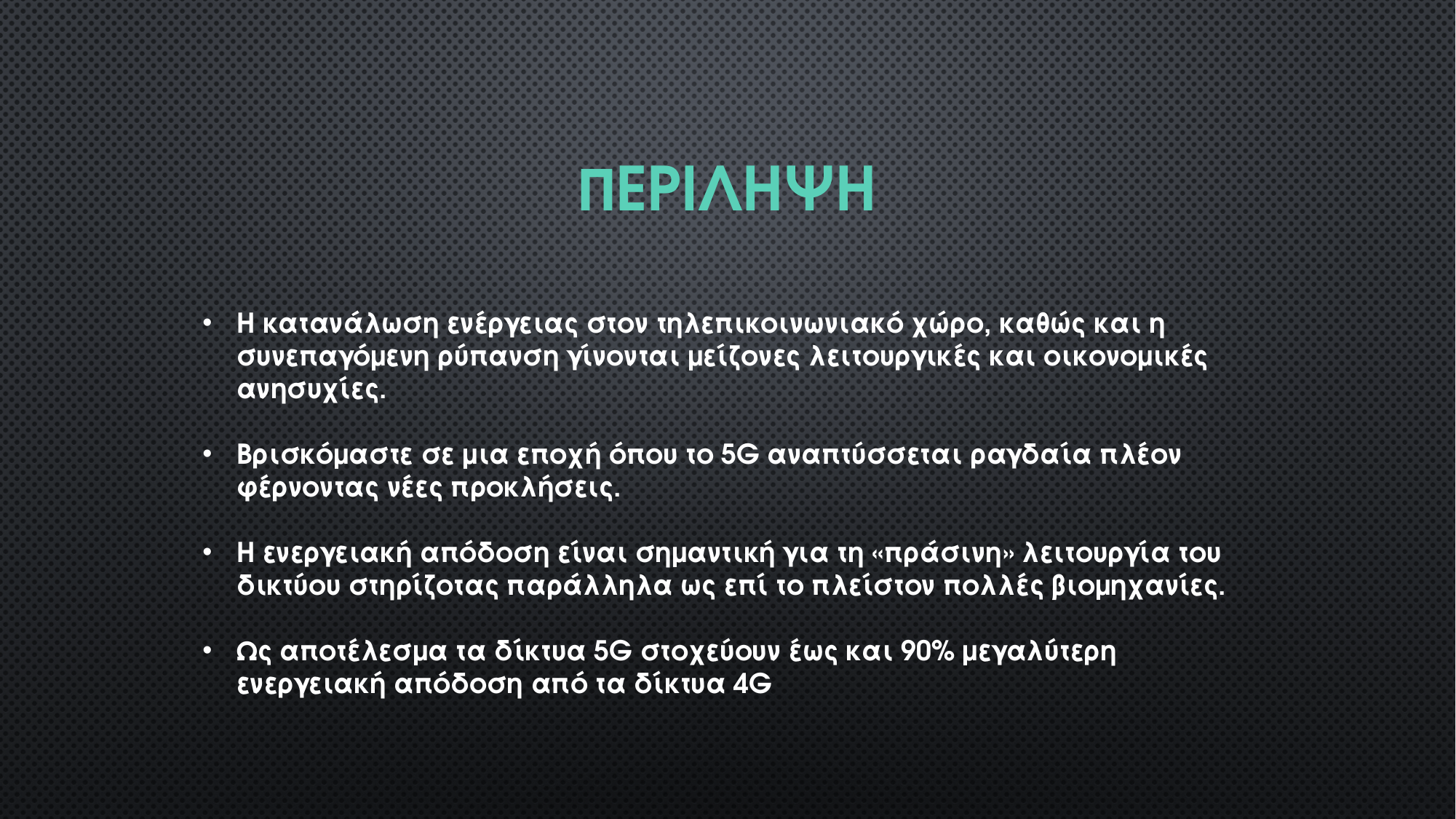

# περιληψη
Η κατανάλωση ενέργειας στον τηλεπικοινωνιακό χώρο, καθώς και η συνεπαγόμενη ρύπανση γίνονται μείζονες λειτουργικές και οικονομικές ανησυχίες.

Βρισκόμαστε σε μια εποχή όπου το 5G αναπτύσσεται ραγδαία πλέον φέρνοντας νέες προκλήσεις.

Η ενεργειακή απόδοση είναι σημαντική για τη «πράσινη» λειτουργία του δικτύου στηρίζοτας παράλληλα ως επί το πλείστον πολλές βιομηχανίες.

Ως αποτέλεσμα τα δίκτυα 5G στοχεύουν έως και 90% μεγαλύτερη ενεργειακή απόδοση από τα δίκτυα 4G